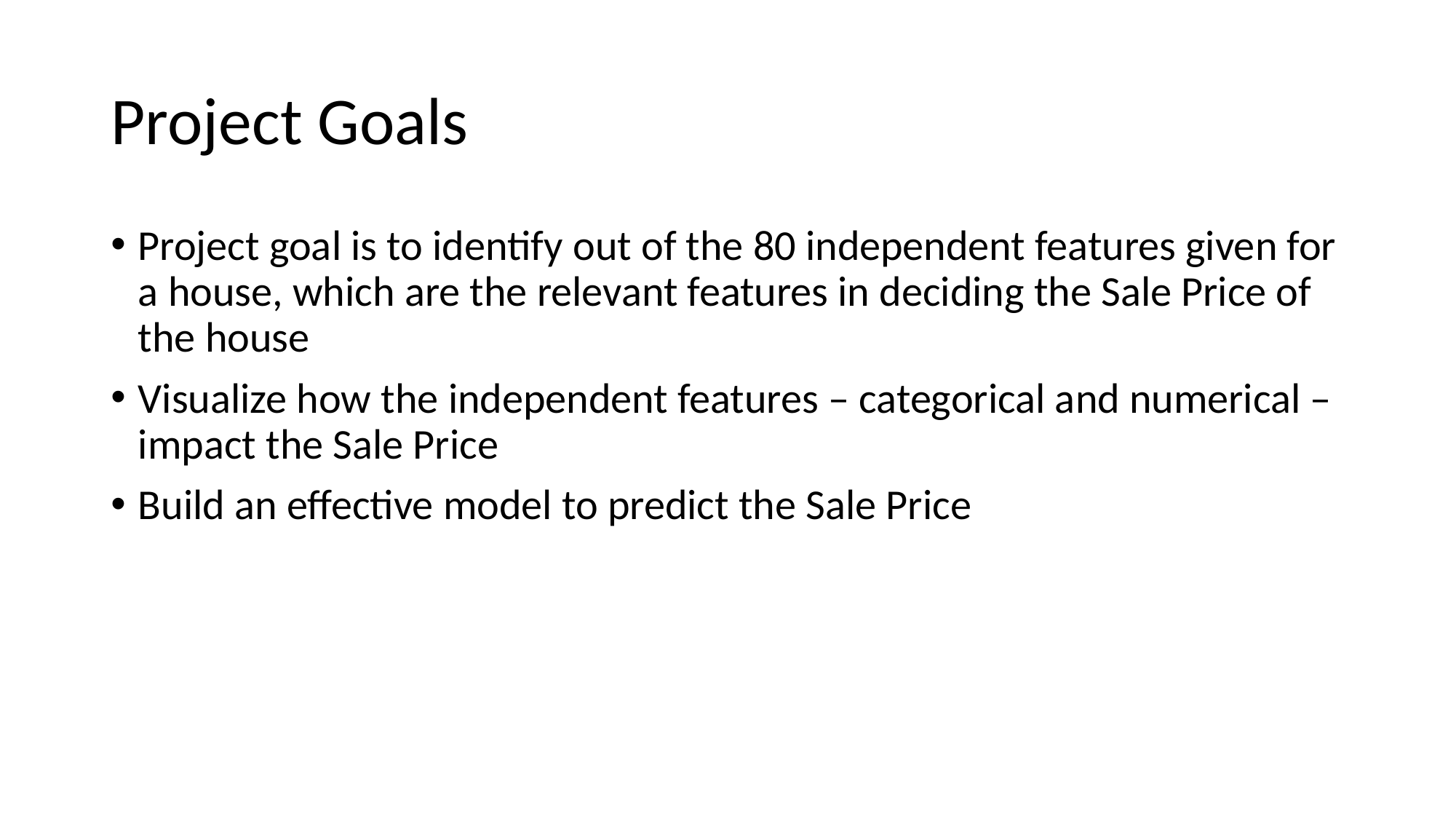

# Project Goals
Project goal is to identify out of the 80 independent features given for a house, which are the relevant features in deciding the Sale Price of the house
Visualize how the independent features – categorical and numerical – impact the Sale Price
Build an effective model to predict the Sale Price